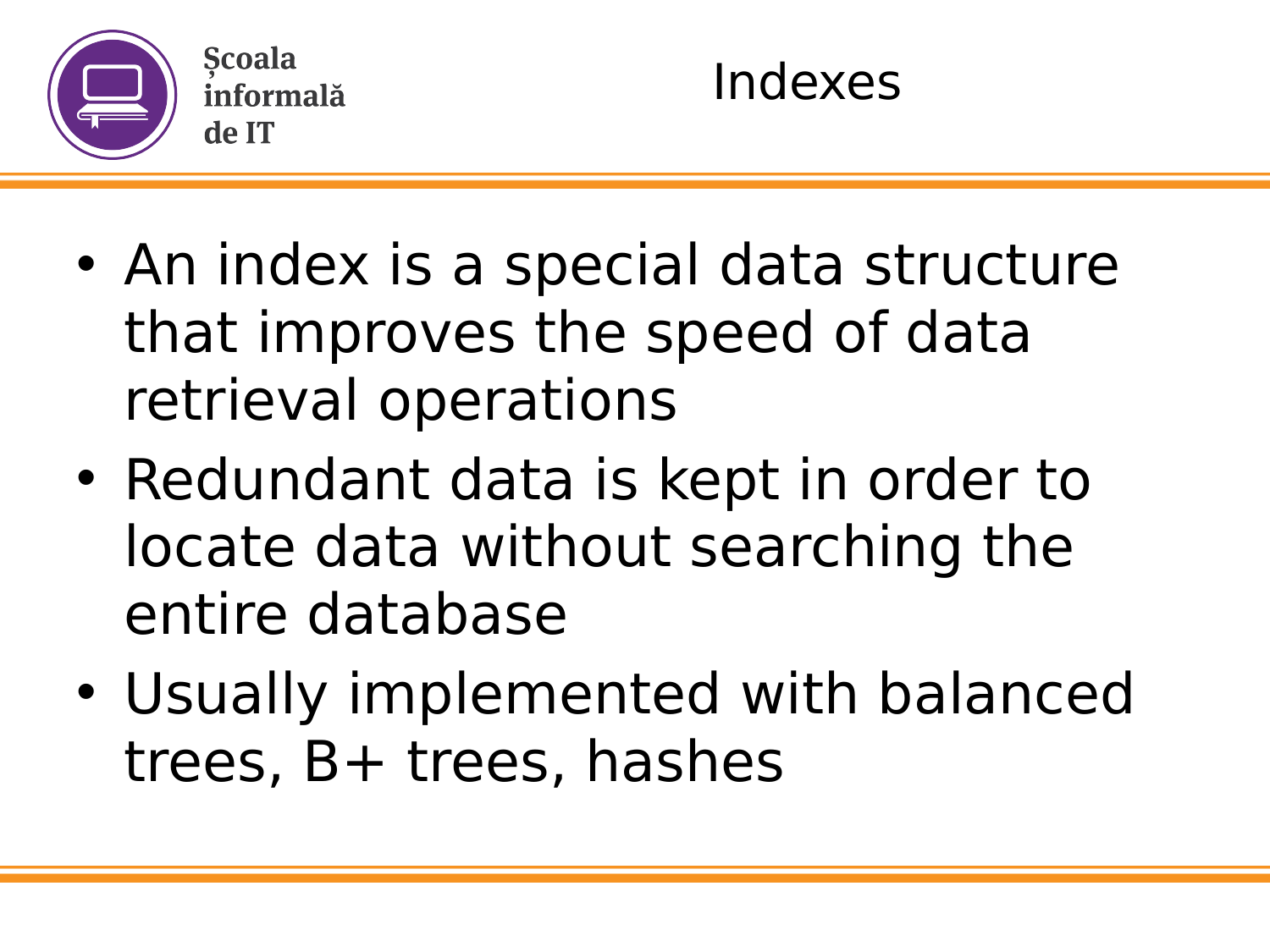

# Indexes
An index is a special data structure that improves the speed of data retrieval operations
Redundant data is kept in order to locate data without searching the entire database
Usually implemented with balanced trees, B+ trees, hashes